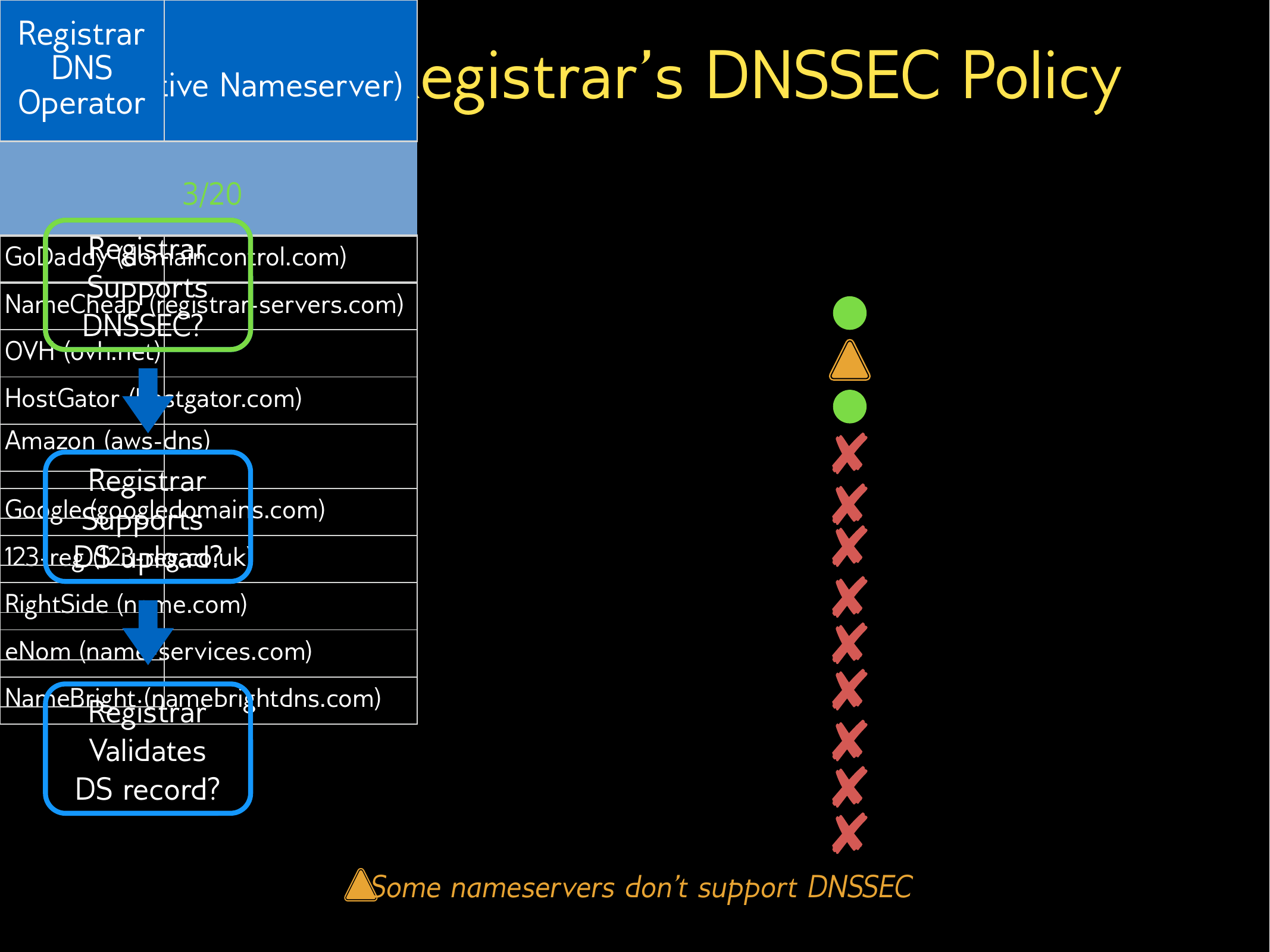

# Popular Registrar’s DNSSEC Policy
| Registrar (Authoritative Nameserver) |
| --- |
|  |
|  |
| GoDaddy (domaincontrol.com) |
| NameCheap (registrar-servers.com) |
| OVH (ovh.net) |
| HostGator (hostgator.com) |
| Amazon (aws-dns) |
| Google (googledomains.com) |
| 123-reg (123-reg.co.uk) |
| RightSide (name.com) |
| eNom (name-services.com) |
| NameBright (namebrightdns.com) |
| DreamHost (dreamhost.com) |
| The others (10 registrars) |
| Registrar DNS Operator |
| --- |
|  |
|  |
|  |
|  |
|  |
|  |
|  |
|  |
|  |
|  |
|  |
|  |
|  |
|  |

Some nameservers don’t support DNSSEC

3/20
Registrar Supports DNSSEC?

Registrar Supports
DS upload?

Registrar
Validates
DS record?
24